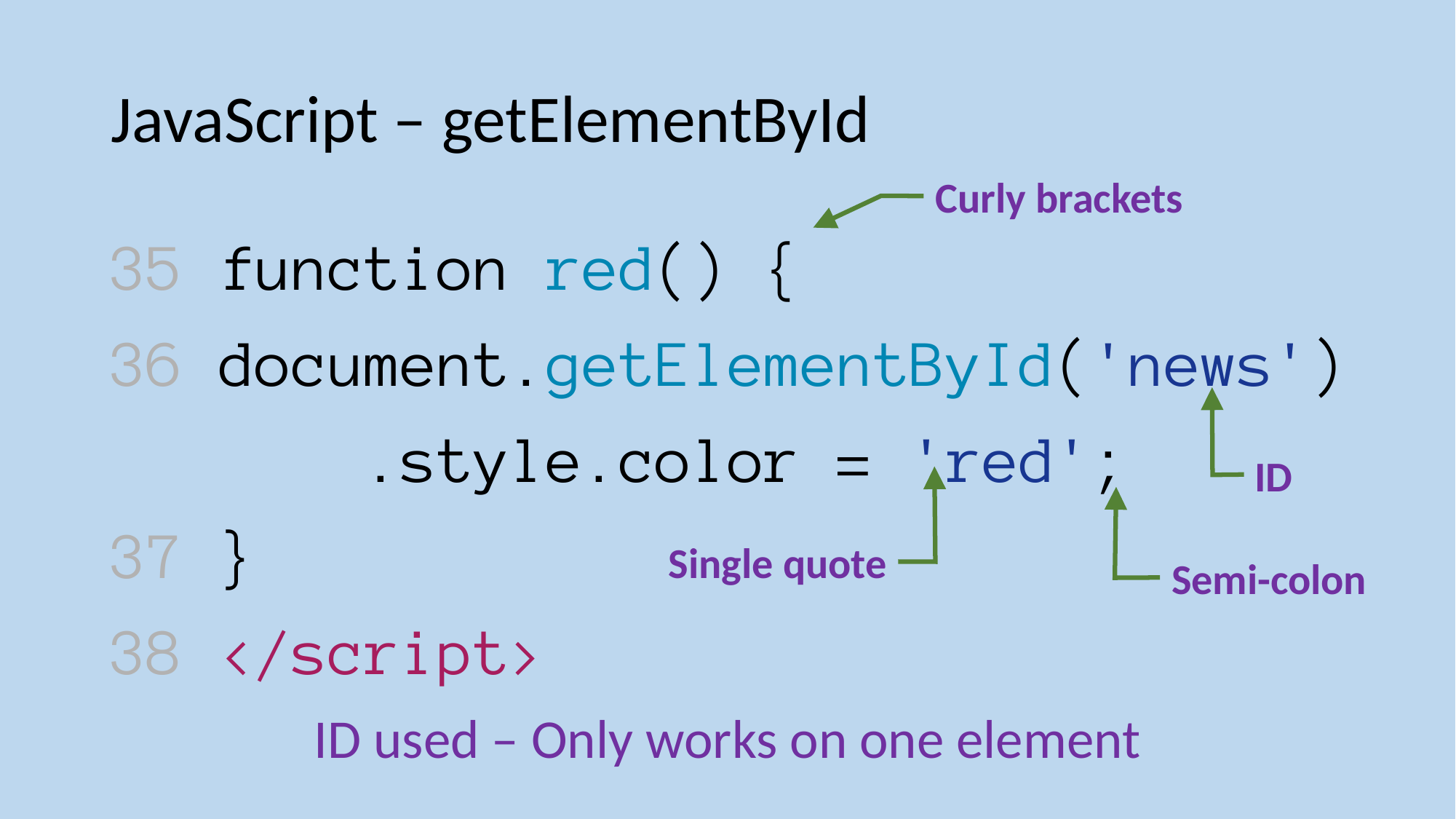

# JavaScript – getElementById
Curly brackets
35 function red() {
36 document.getElementById('news')
       .style.color = 'red';
37 }
38 </script>
ID
Single quote
Semi-colon
ID used – Only works on one element